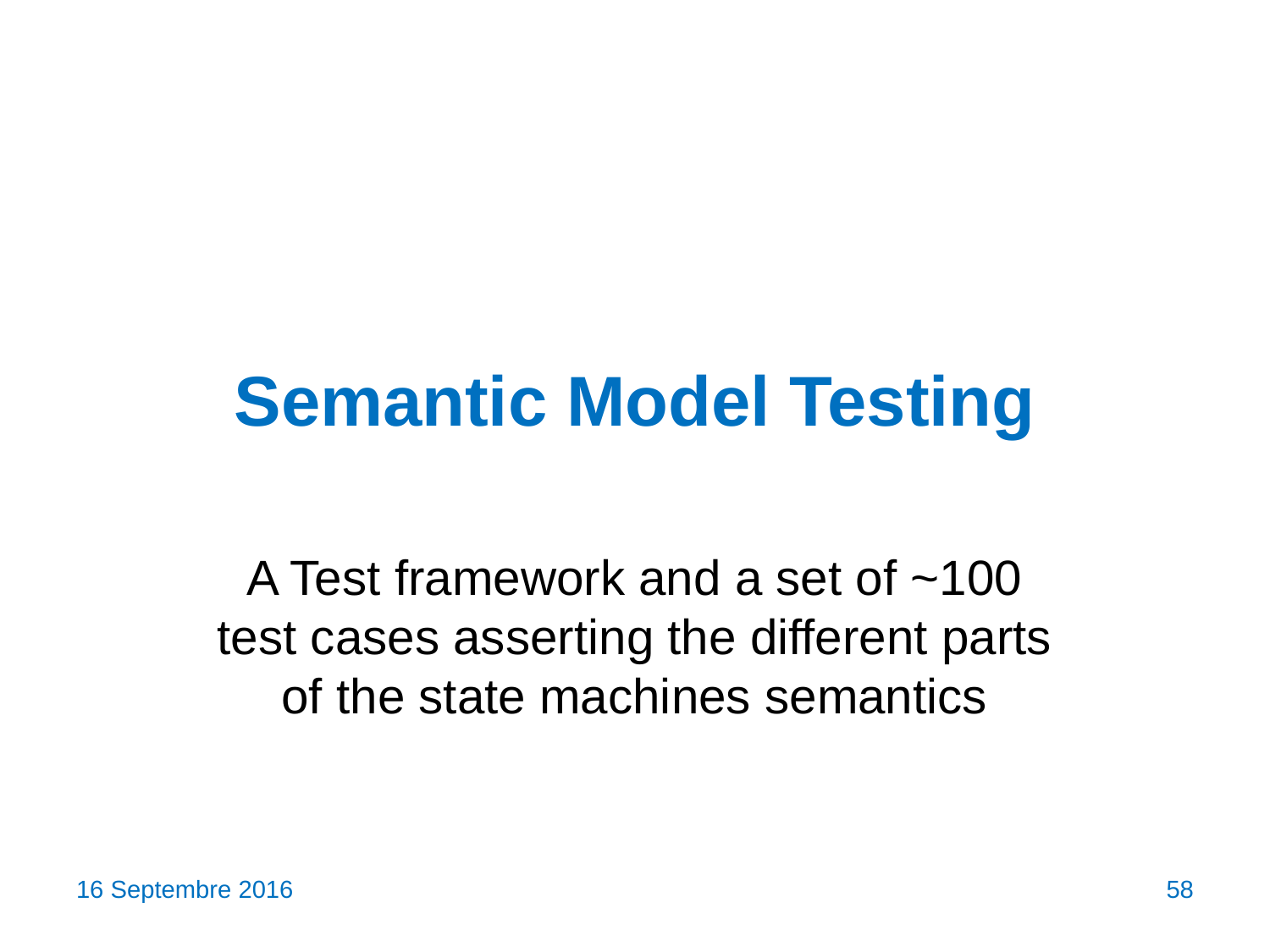

# Semantic Model Testing
A Test framework and a set of ~100 test cases asserting the different parts of the state machines semantics
16 Septembre 2016
58